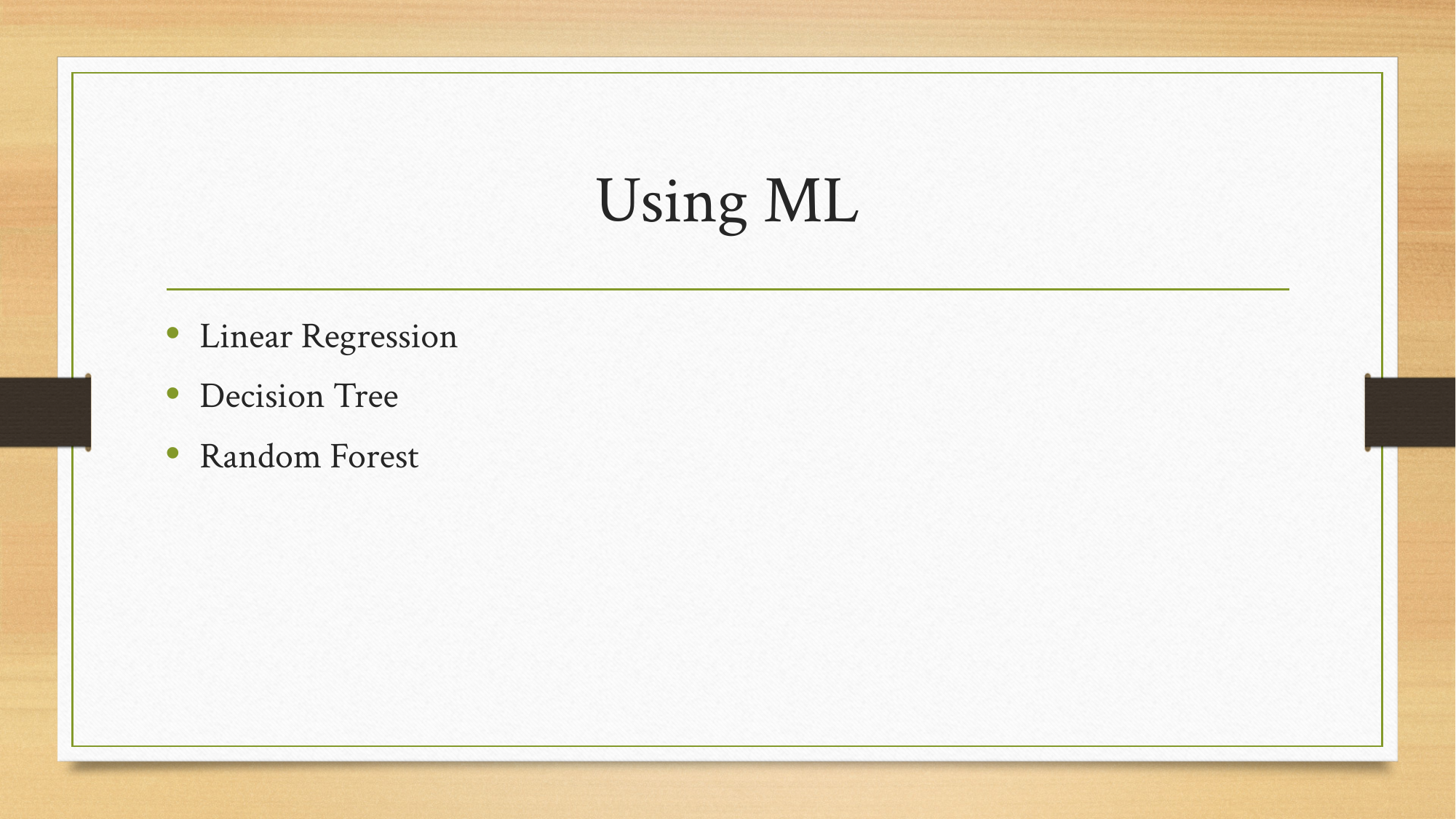

# Using ML
Linear Regression
Decision Tree
Random Forest